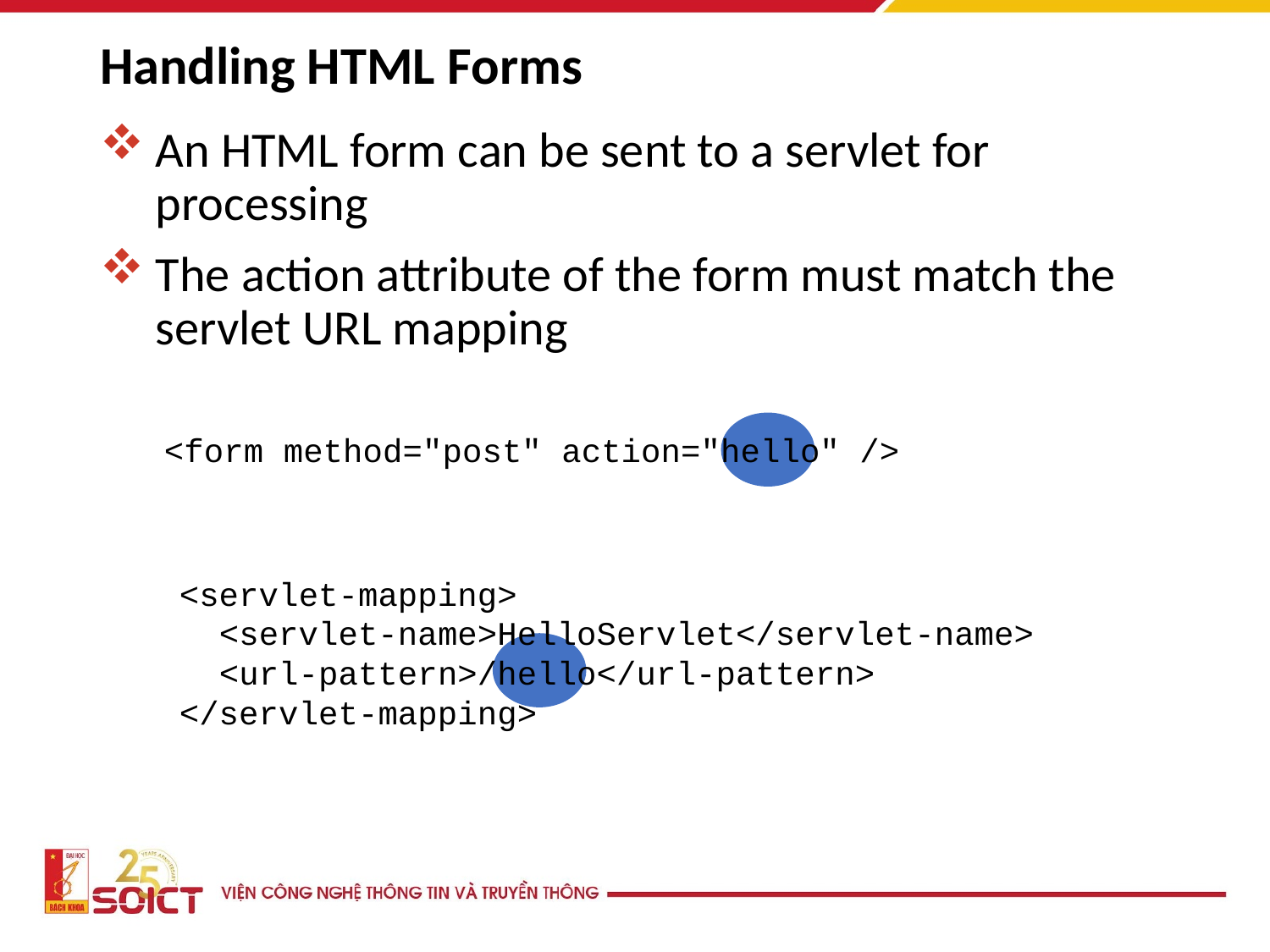

# Handling HTML Forms
An HTML form can be sent to a servlet for processing
The action attribute of the form must match the servlet URL mapping

<form method="post" action="hello" />
<servlet-mapping>
  <servlet-name>HelloServlet</servlet-name>
  <url-pattern>/hello</url-pattern>
</servlet-mapping>